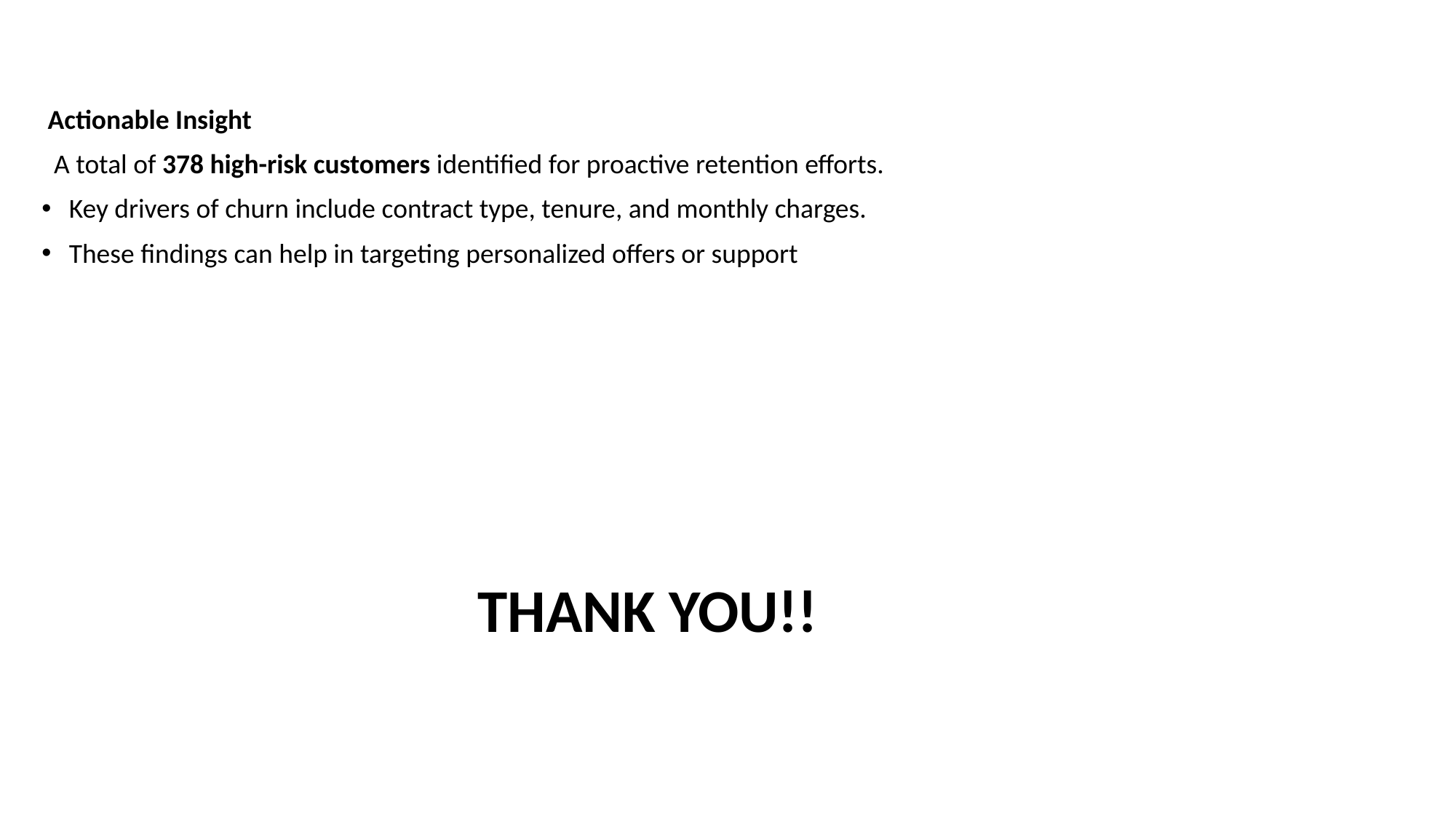

Actionable Insight
  A total of 378 high-risk customers identified for proactive retention efforts.
Key drivers of churn include contract type, tenure, and monthly charges.
These findings can help in targeting personalized offers or support

THANK YOU!!